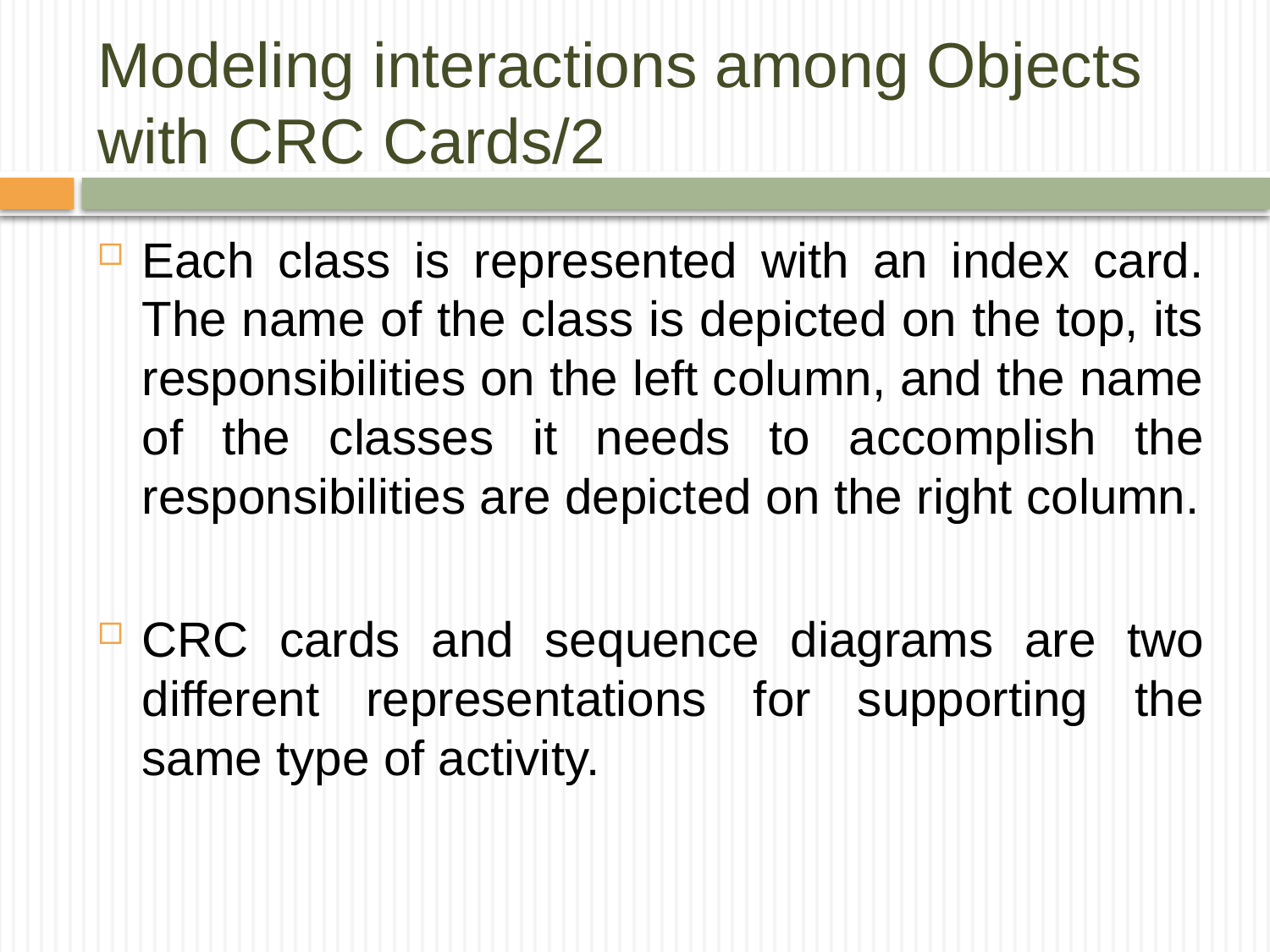

# Modeling interactions among Objects with CRC Cards/2
Each class is represented with an index card. The name of the class is depicted on the top, its responsibilities on the left column, and the name of the classes it needs to accomplish the responsibilities are depicted on the right column.

CRC cards and sequence diagrams are two different representations for supporting the same type of activity.